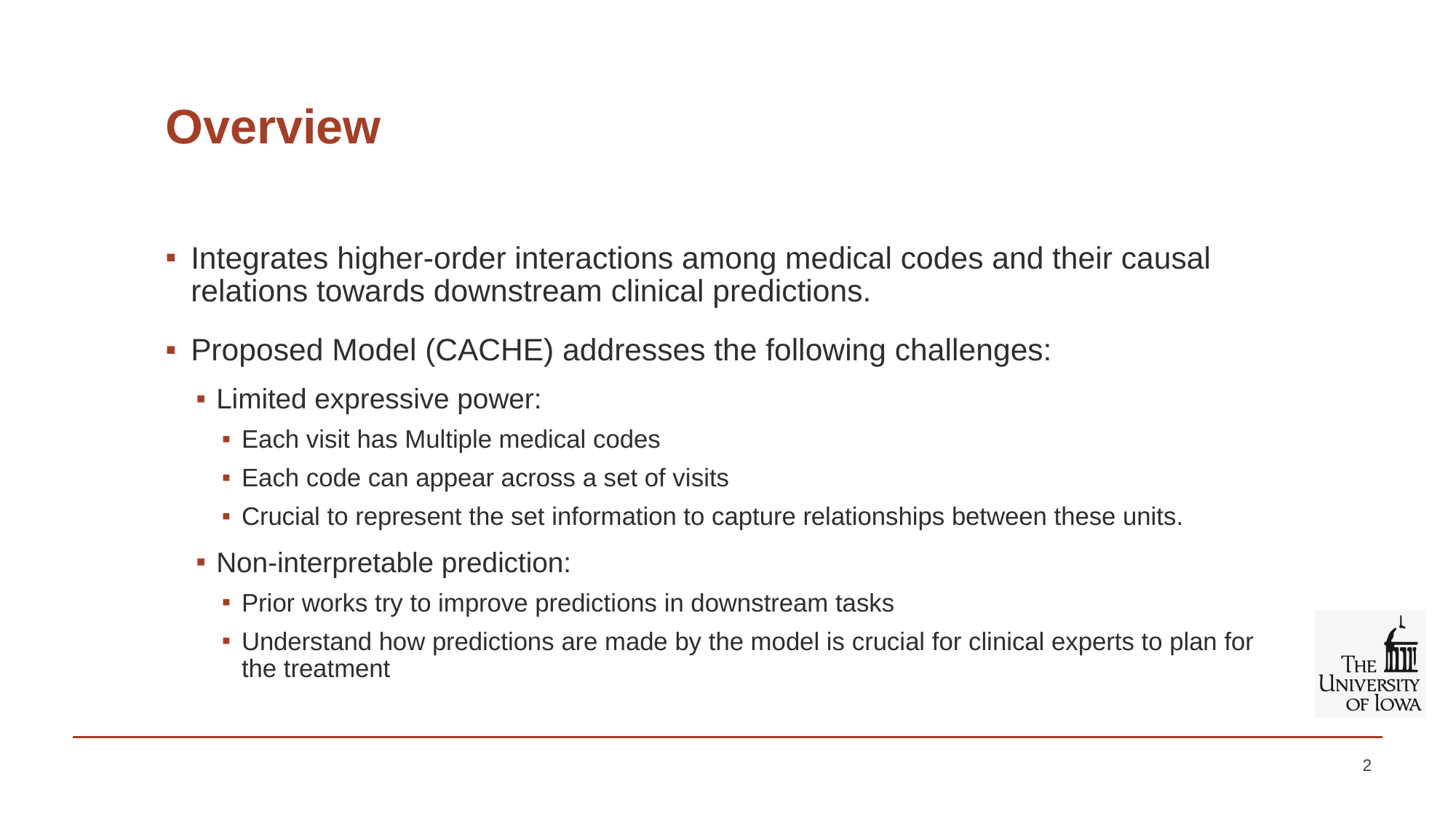

# Overview
Integrates higher-order interactions among medical codes and their causal relations towards downstream clinical predictions.
Proposed Model (CACHE) addresses the following challenges:
Limited expressive power:
Each visit has Multiple medical codes
Each code can appear across a set of visits
Crucial to represent the set information to capture relationships between these units.
Non-interpretable prediction:
Prior works try to improve predictions in downstream tasks
Understand how predictions are made by the model is crucial for clinical experts to plan for the treatment

2